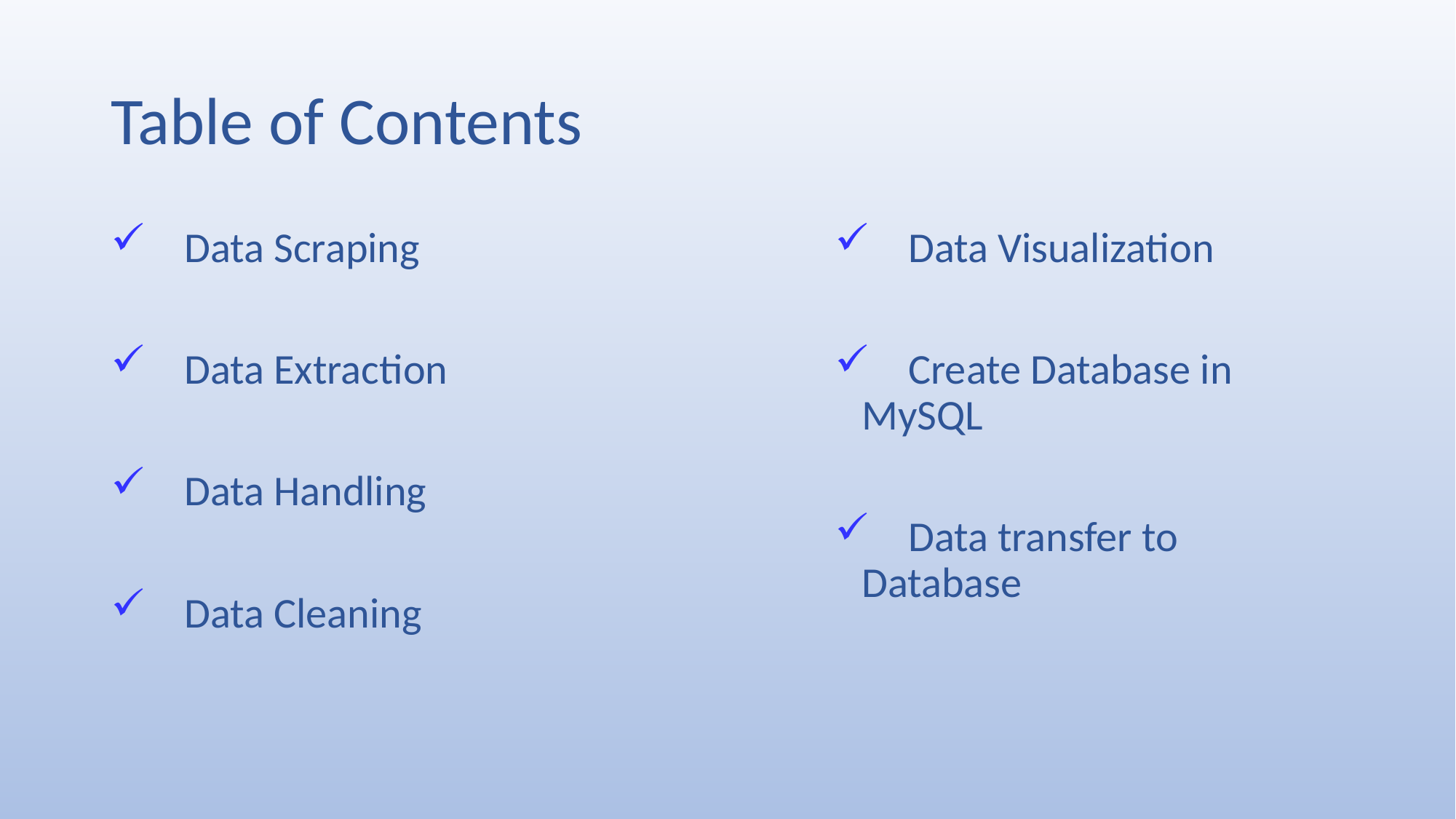

# Table of Contents
    Data Scraping

    Data Extraction

    Data Handling

    Data Cleaning

    Data Visualization

    Create Database in MySQL

    Data transfer to Database